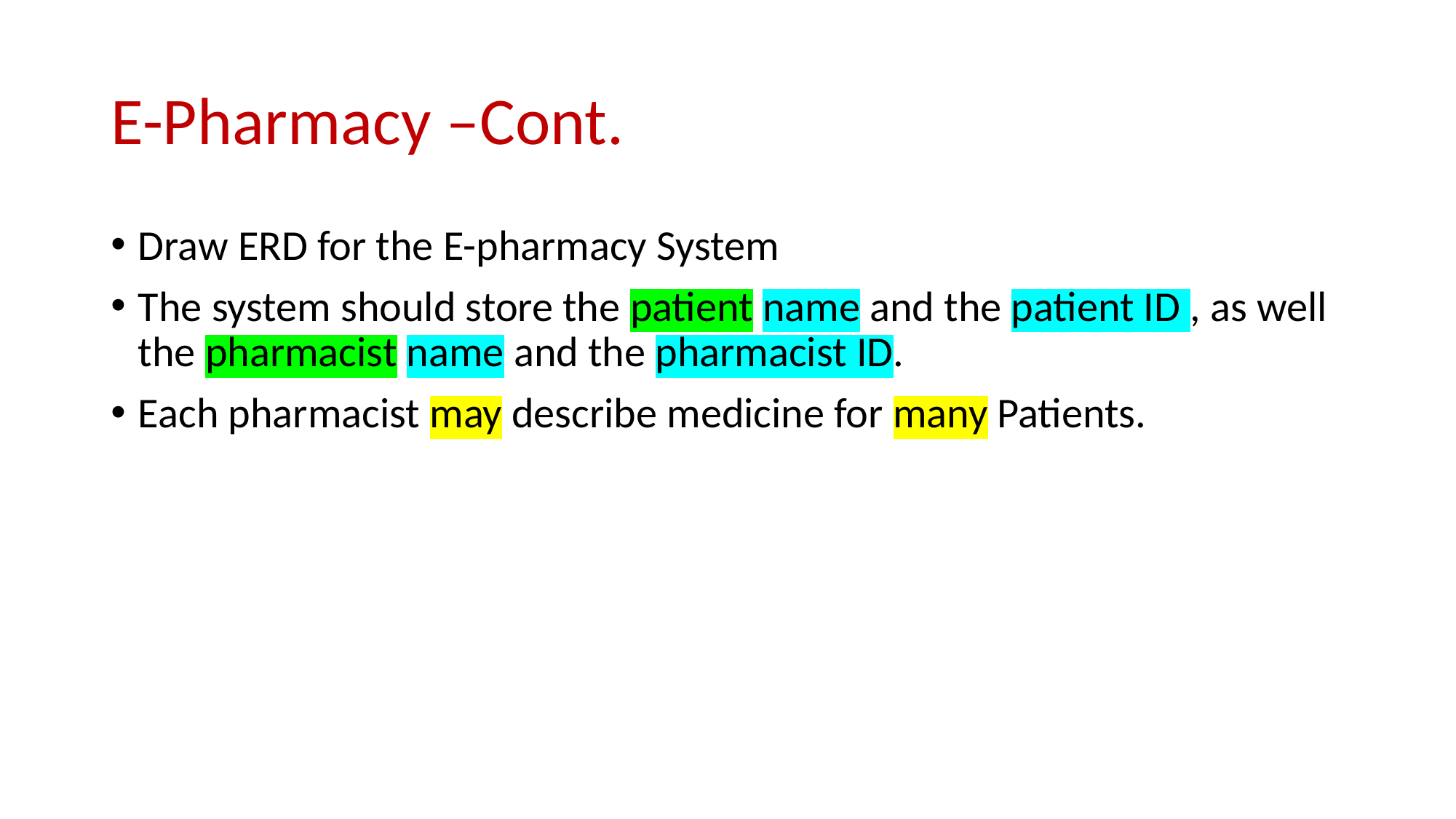

# E-Pharmacy –Cont.
Draw ERD for the E-pharmacy System
The system should store the patient name and the patient ID , as well the pharmacist name and the pharmacist ID.
Each pharmacist may describe medicine for many Patients.